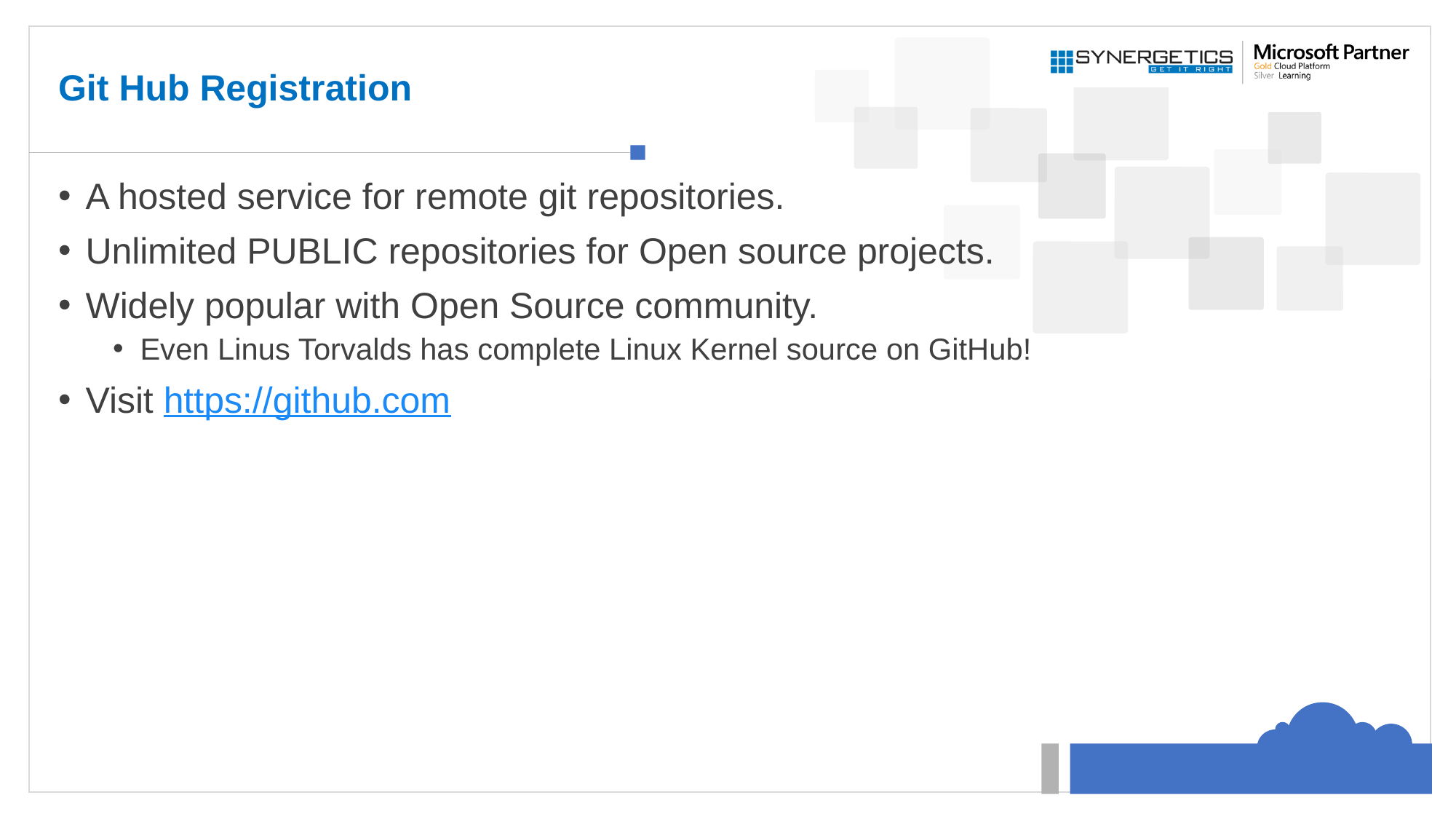

# Git Hub Registration
A hosted service for remote git repositories.
Unlimited PUBLIC repositories for Open source projects.
Widely popular with Open Source community.
Even Linus Torvalds has complete Linux Kernel source on GitHub!
Visit https://github.com